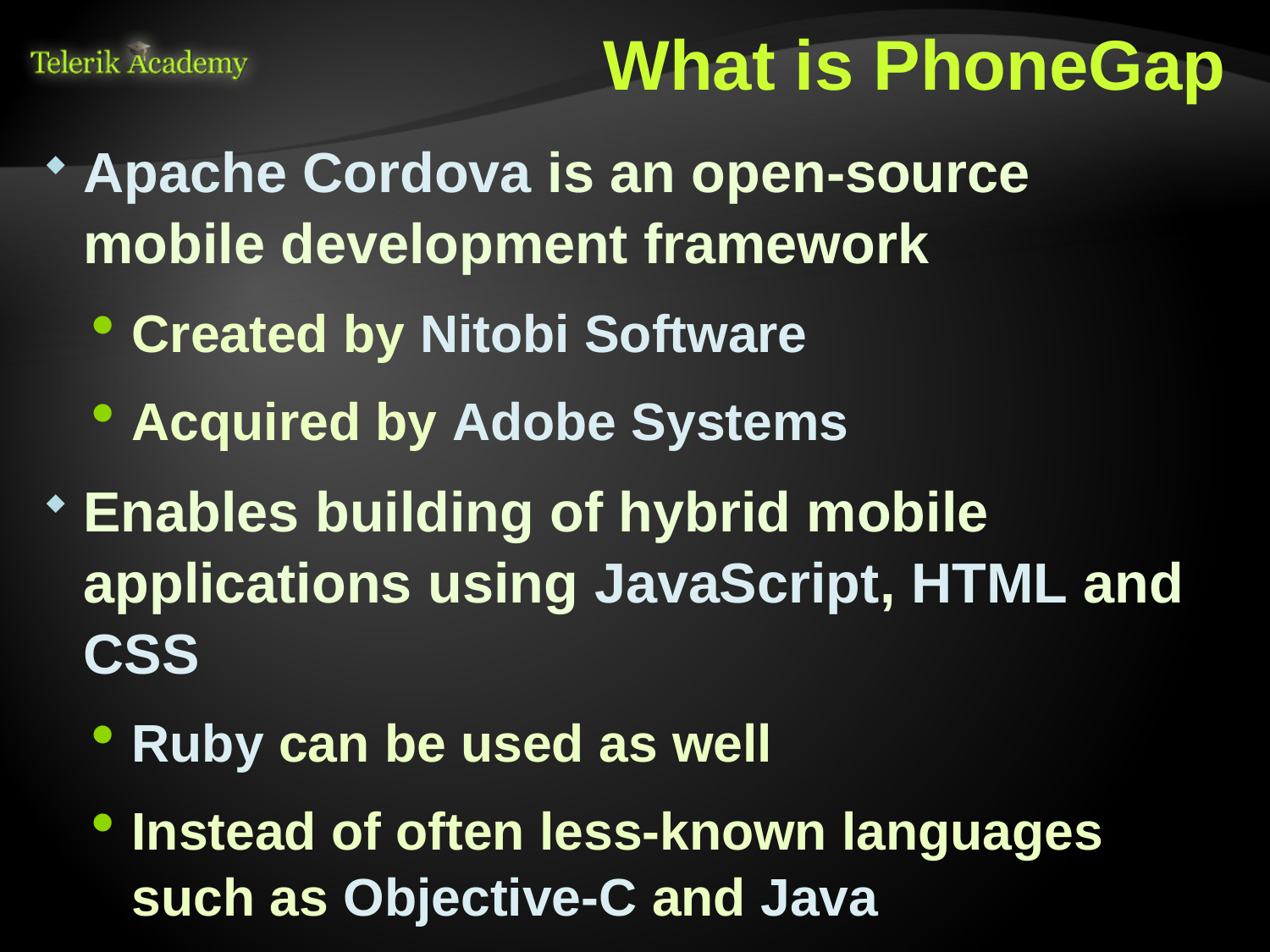

# What is PhoneGap
Apache Cordova is an open-source mobile development framework
Created by Nitobi Software
Acquired by Adobe Systems
Enables building of hybrid mobile applications using JavaScript, HTML and CSS
Ruby can be used as well
Instead of often less-known languages such as Objective-C and Java